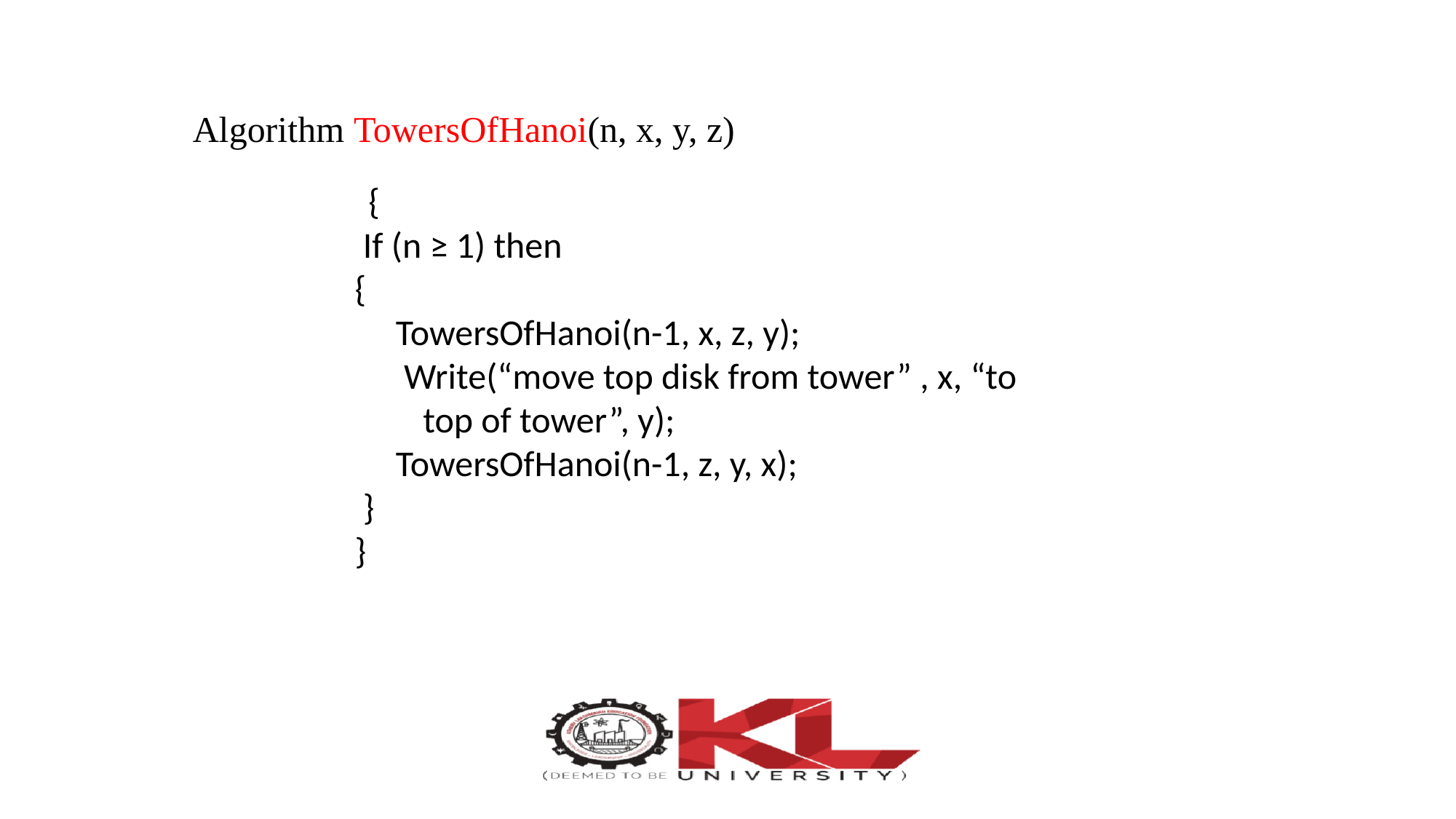

Algorithm TowersOfHanoi(n, x, y, z)

				      {
				      If (n ≥ 1) then
				     {
				          TowersOfHanoi(n-1, x, z, y);
				           Write(“move top disk from tower” , x, “to
                                        top of tower”, y);
				          TowersOfHanoi(n-1, z, y, x);
				      }
				     }